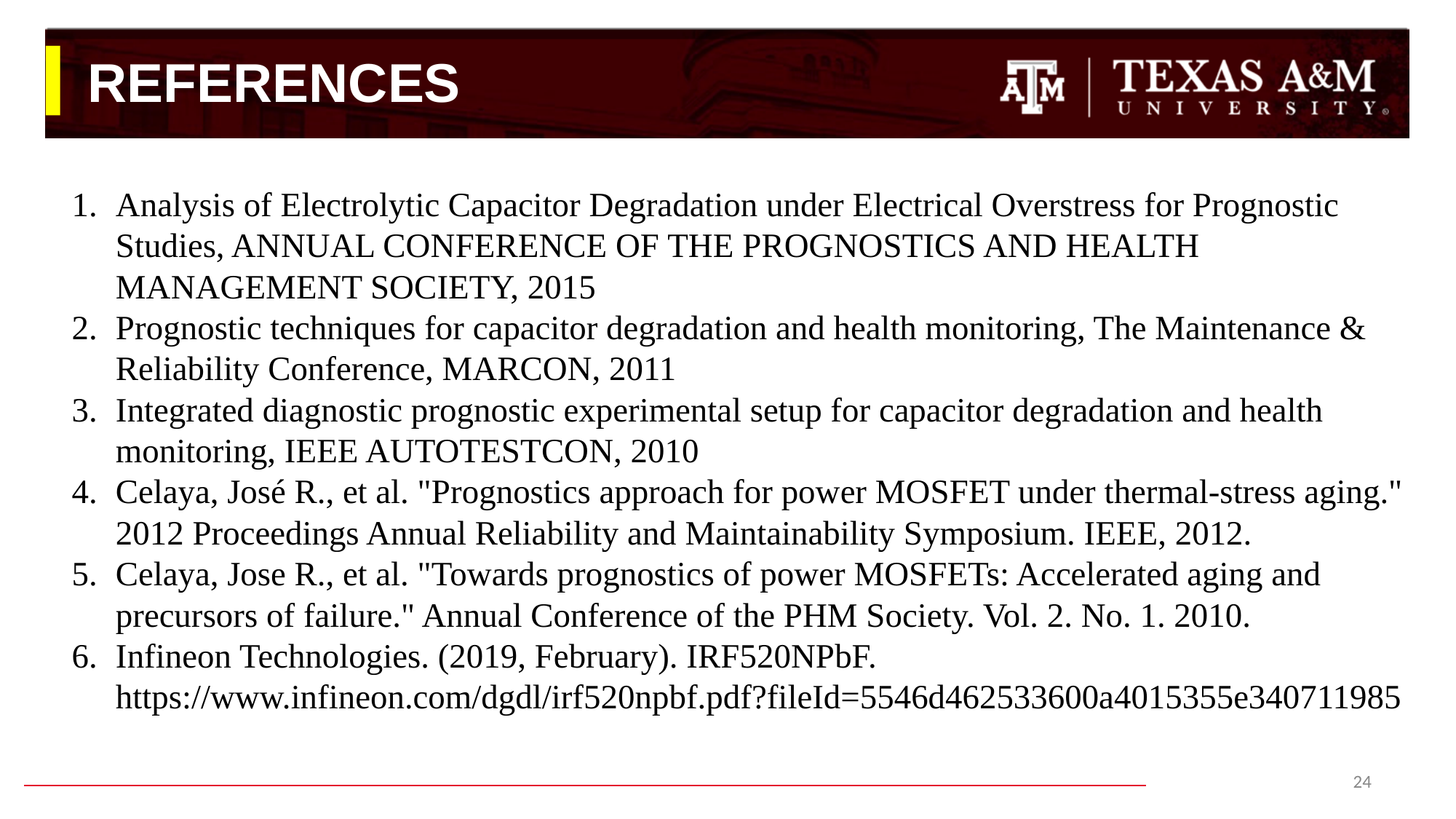

# REFERENCES
Analysis of Electrolytic Capacitor Degradation under Electrical Overstress for Prognostic Studies, ANNUAL CONFERENCE OF THE PROGNOSTICS AND HEALTH MANAGEMENT SOCIETY, 2015
Prognostic techniques for capacitor degradation and health monitoring, The Maintenance & Reliability Conference, MARCON, 2011
Integrated diagnostic prognostic experimental setup for capacitor degradation and health monitoring, IEEE AUTOTESTCON, 2010
Celaya, José R., et al. "Prognostics approach for power MOSFET under thermal-stress aging." 2012 Proceedings Annual Reliability and Maintainability Symposium. IEEE, 2012.
Celaya, Jose R., et al. "Towards prognostics of power MOSFETs: Accelerated aging and precursors of failure." Annual Conference of the PHM Society. Vol. 2. No. 1. 2010.
Infineon Technologies. (2019, February). IRF520NPbF. https://www.infineon.com/dgdl/irf520npbf.pdf?fileId=5546d462533600a4015355e340711985
24